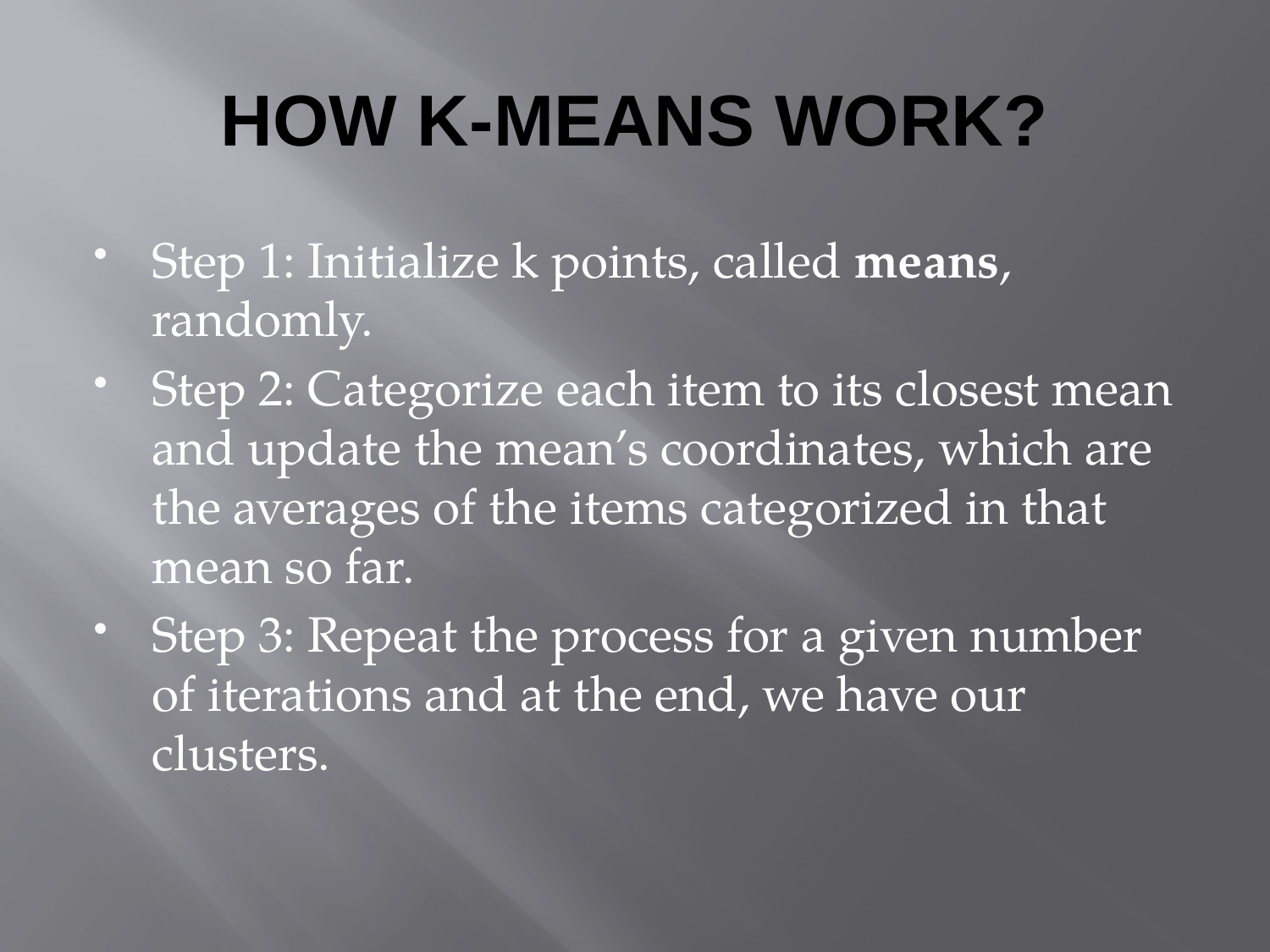

# HOW K-MEANS WORK?
Step 1: Initialize k points, called means, randomly.
Step 2: Categorize each item to its closest mean and update the mean’s coordinates, which are the averages of the items categorized in that mean so far.
Step 3: Repeat the process for a given number of iterations and at the end, we have our clusters.